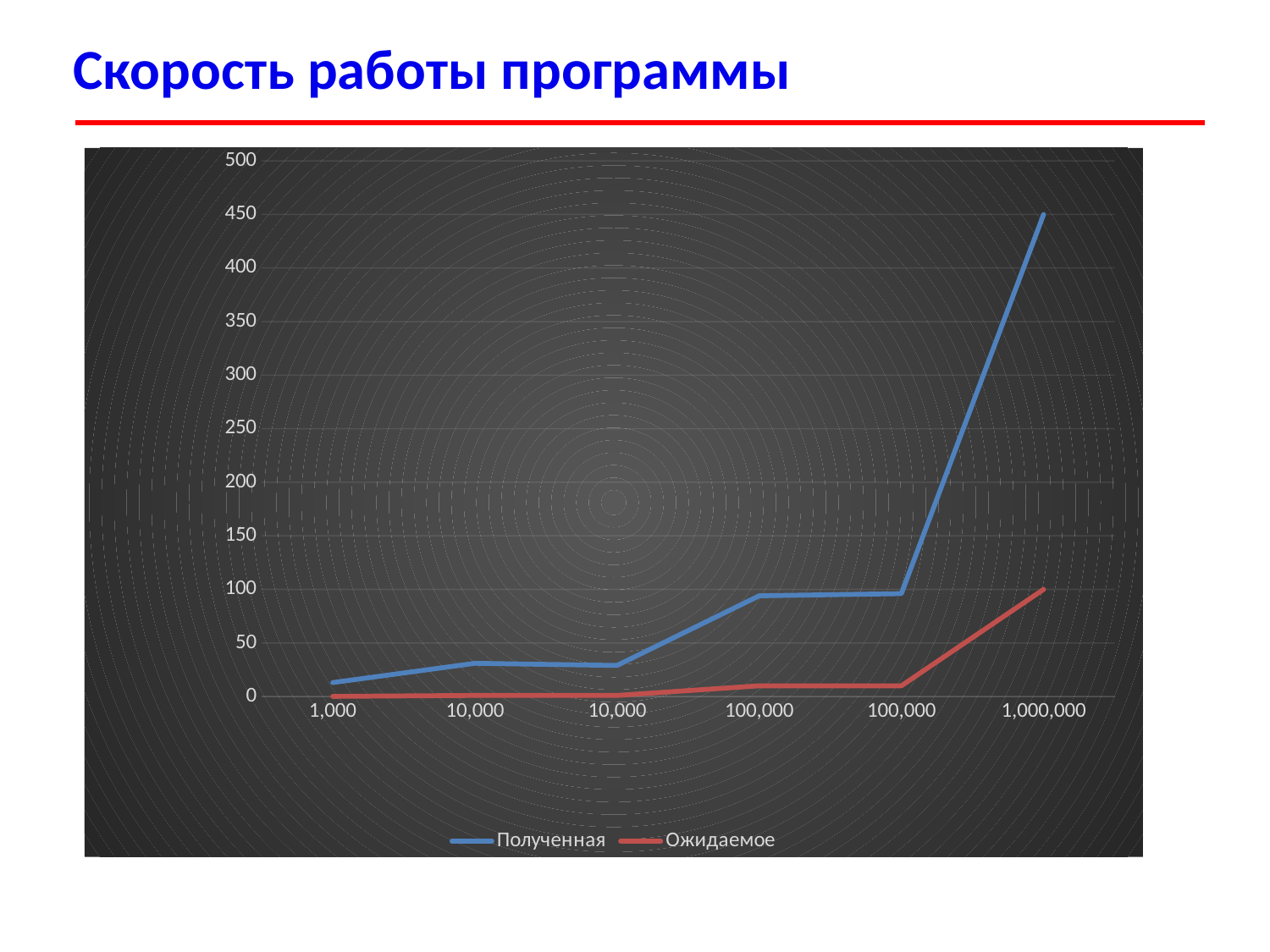

# Скорость работы программы

### Chart

| Category | Полученная | Ожидаемое |
|---|---|---|
| 1000 | 13.0 | 0.1 |
| 10000 | 31.0 | 1.0 |
| 10000 | 29.0 | 1.0 |
| 100000 | 94.0 | 10.0 |
| 100000 | 96.0 | 10.0 |
| 1000000 | 450.0 | 100.0 |